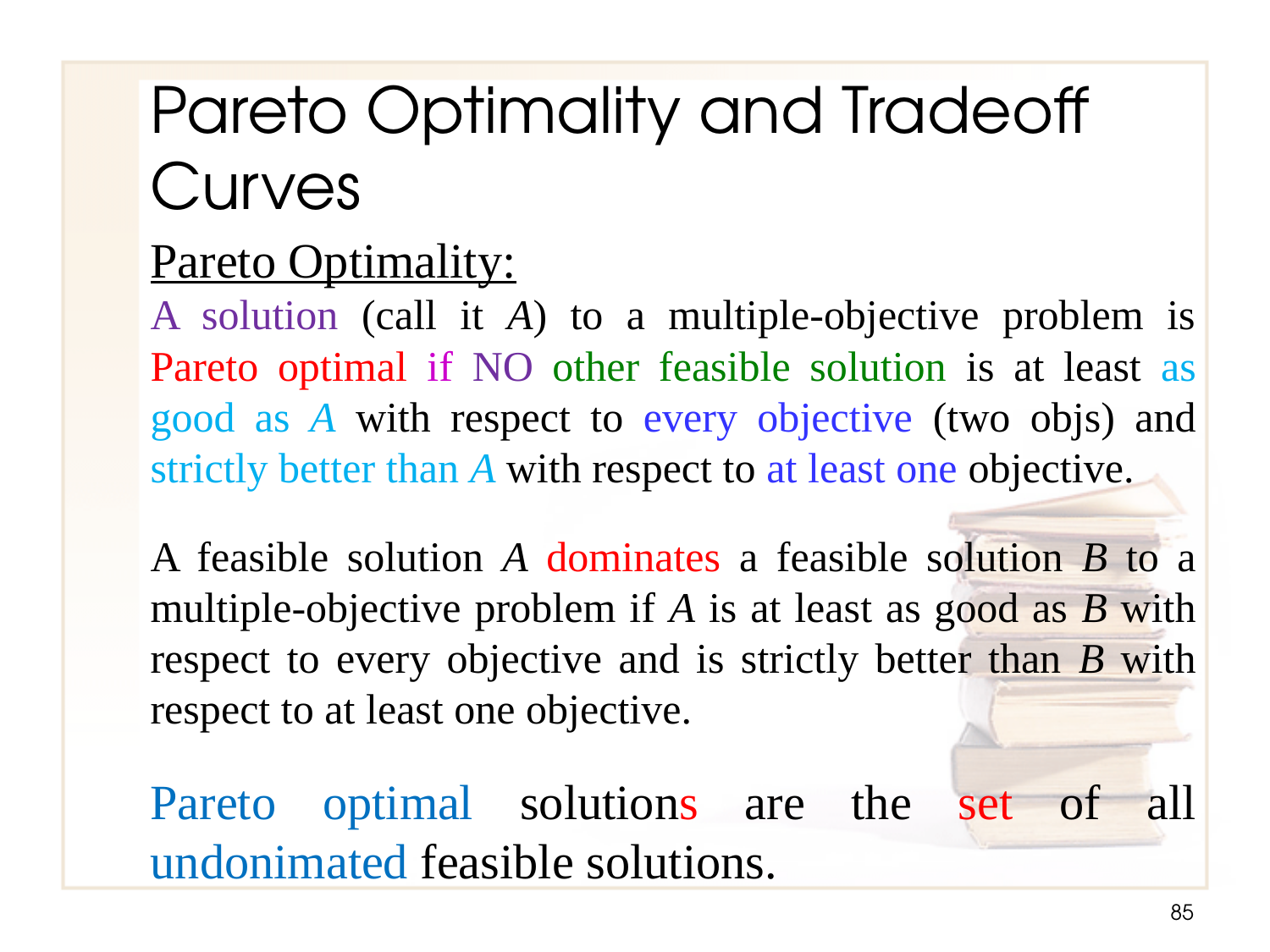

# Pareto Optimality and Tradeoff Curves
Pareto Optimality:
A solution (call it A) to a multiple-objective problem is Pareto optimal if NO other feasible solution is at least as good as A with respect to every objective (two objs) and strictly better than A with respect to at least one objective.

A feasible solution A dominates a feasible solution B to a multiple-objective problem if A is at least as good as B with respect to every objective and is strictly better than B with respect to at least one objective.

Pareto optimal solutions are the set of all undonimated feasible solutions.
85